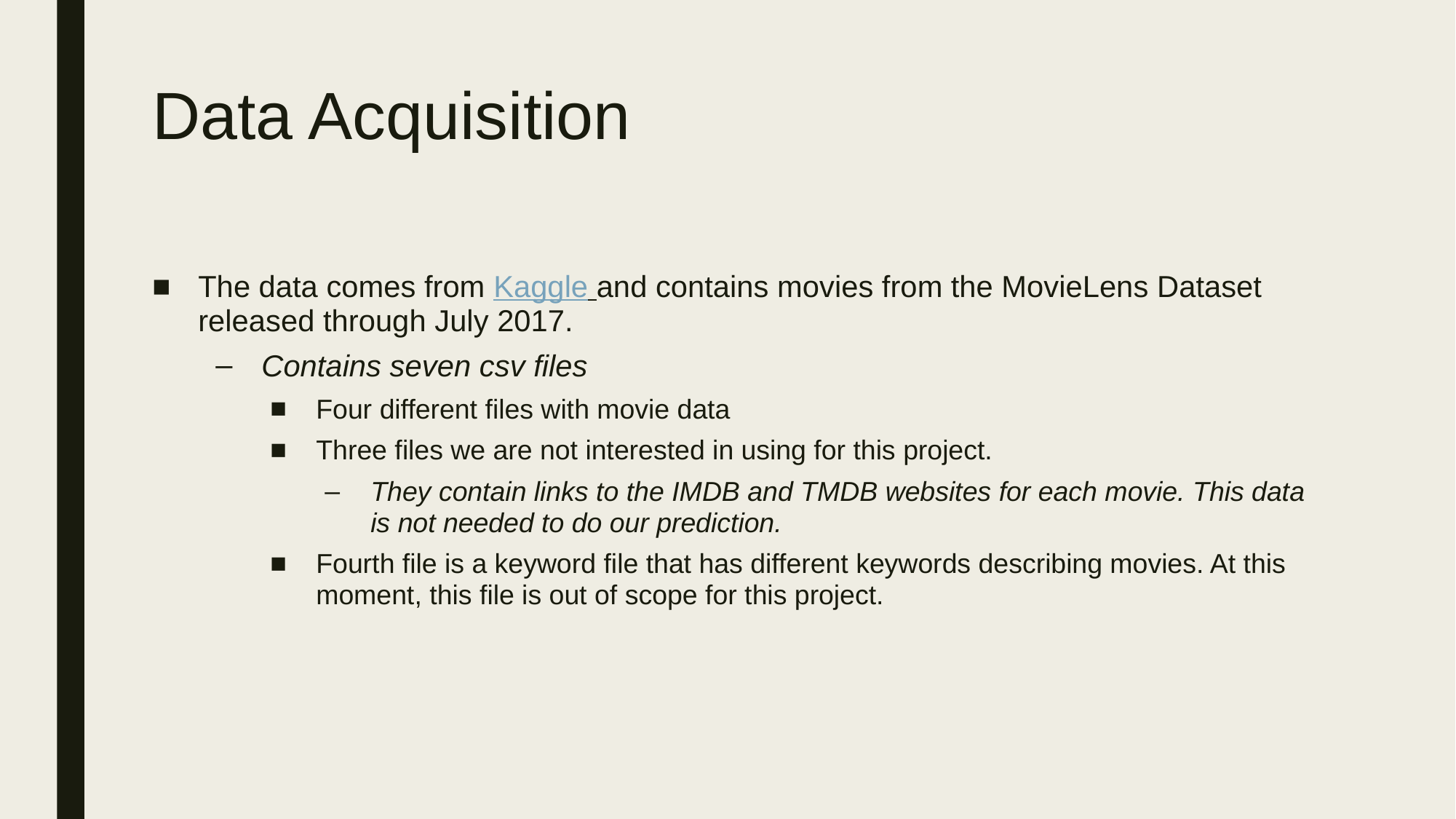

# Data Acquisition
The data comes from Kaggle and contains movies from the MovieLens Dataset released through July 2017.
Contains seven csv files
Four different files with movie data
Three files we are not interested in using for this project.
They contain links to the IMDB and TMDB websites for each movie. This data is not needed to do our prediction.
Fourth file is a keyword file that has different keywords describing movies. At this moment, this file is out of scope for this project.